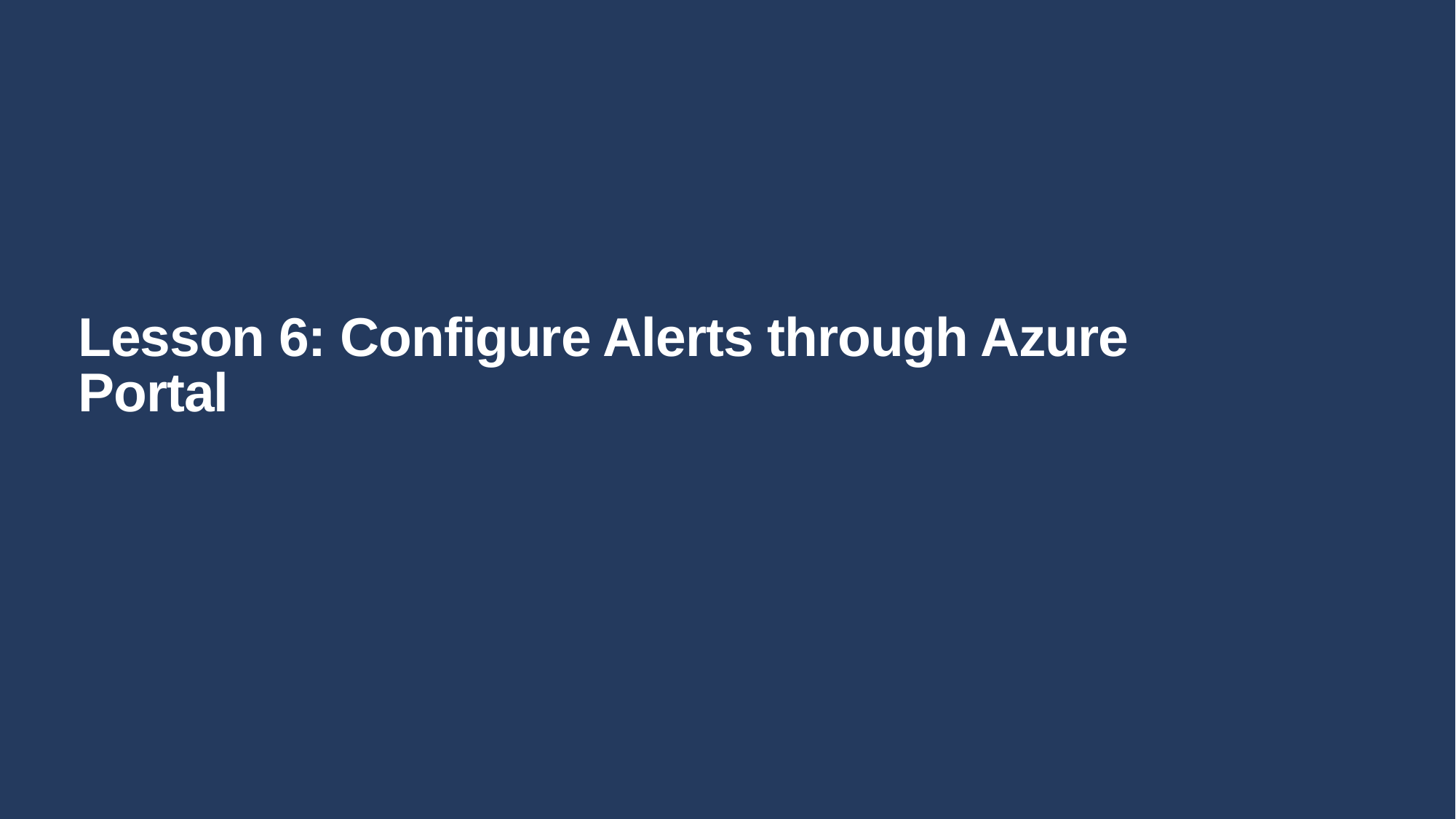

# Lesson 6: Configure Alerts through Azure Portal